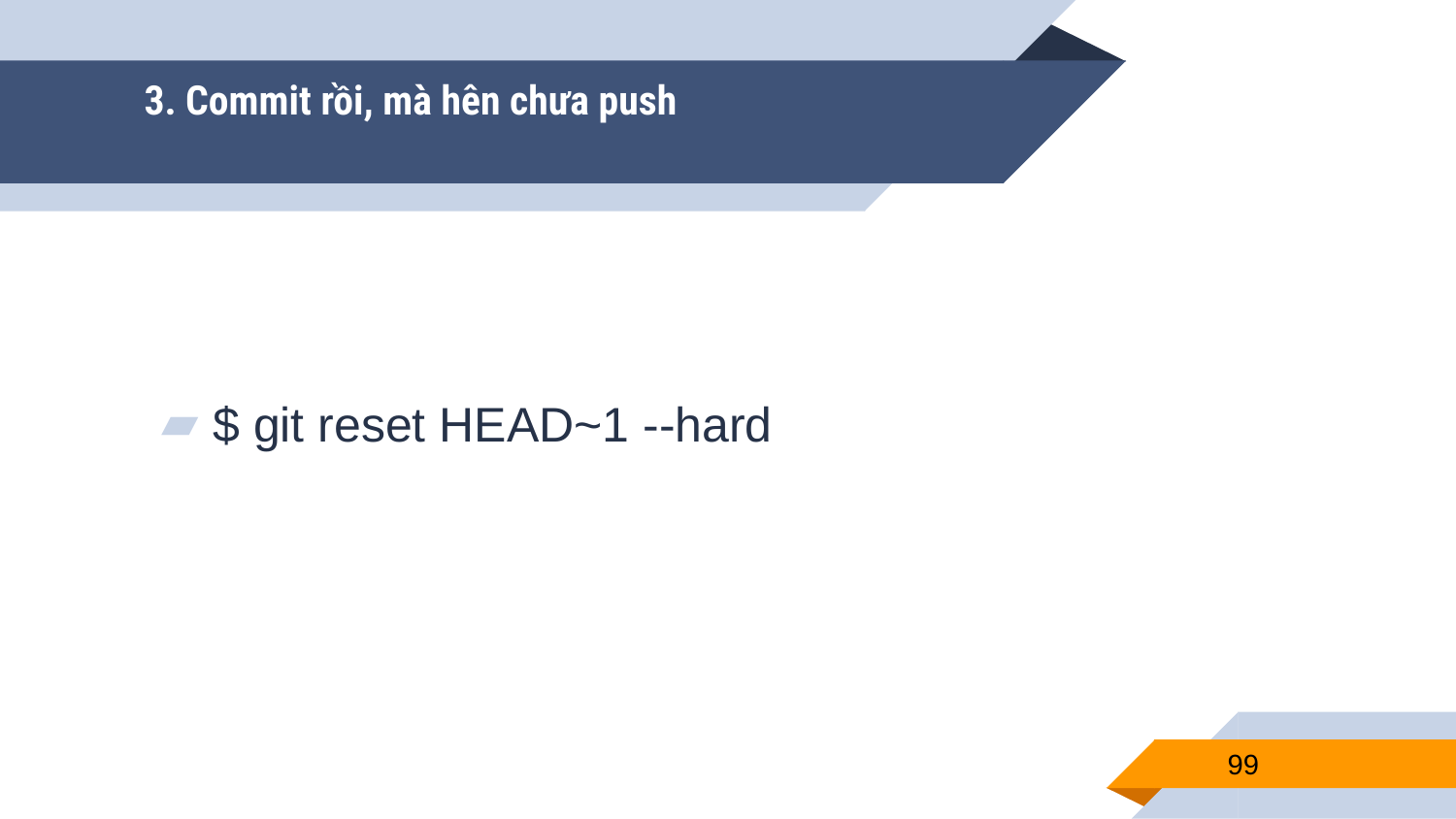

# 3. Commit rồi, mà hên chưa push
$ git reset HEAD~1 --hard

99